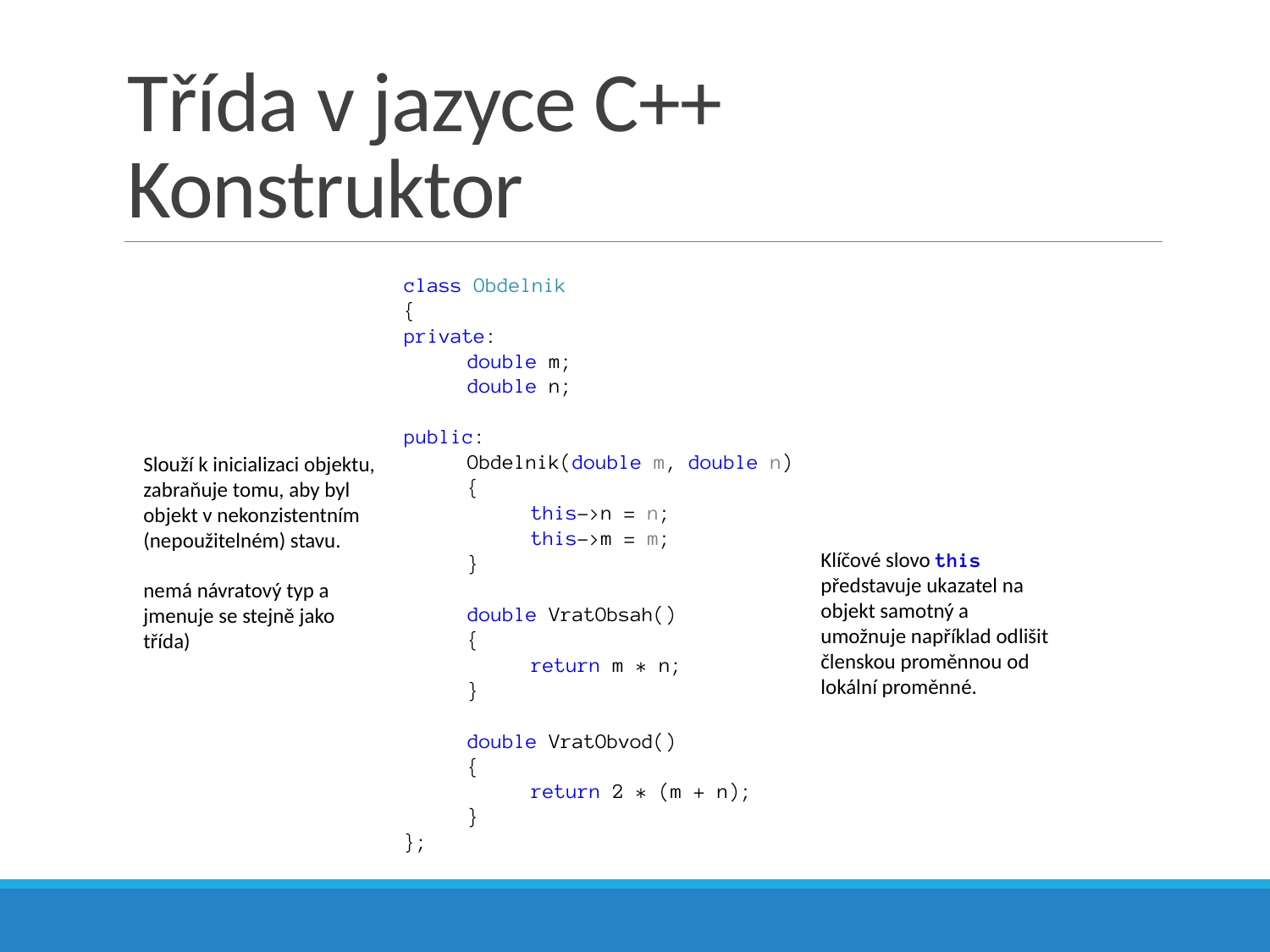

# Třída v jazyce C++ Konstruktor
class Obdelnik
{
private:
double m;
double n;

public:
Obdelnik(double m, double n)
{
this->n = n;
this->m = m;
}

double VratObsah()
{
return m * n;
}

double VratObvod()
{
return 2 * (m + n);
}
};
Slouží k inicializaci objektu, zabraňuje tomu, aby byl objekt v nekonzistentním (nepoužitelném) stavu.

nemá návratový typ a jmenuje se stejně jako třída)

Klíčové slovo this představuje ukazatel na objekt samotný a umožnuje například odlišit členskou proměnnou od lokální proměnné.